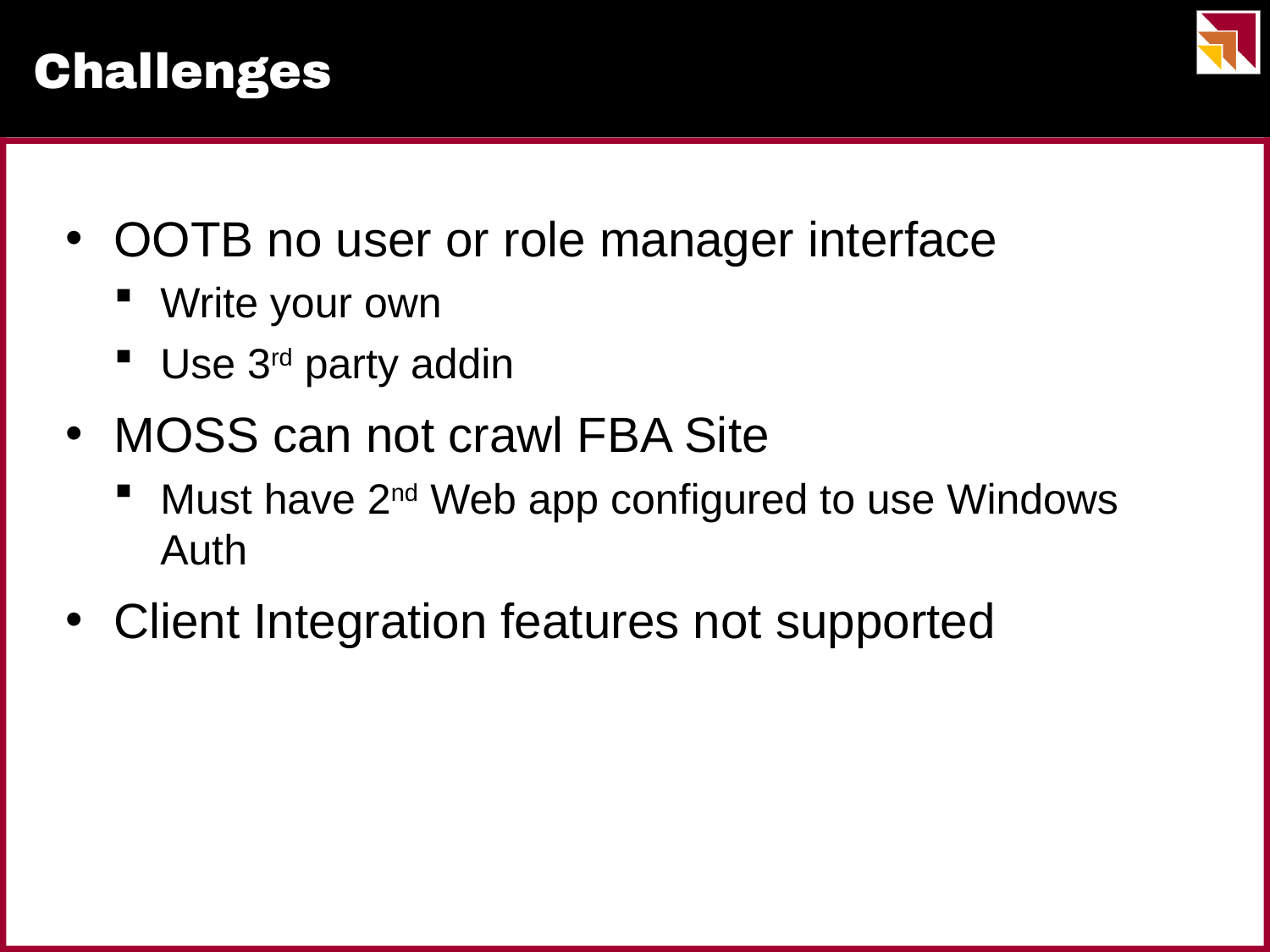

# Challenges
OOTB no user or role manager interface
Write your own
Use 3rd party addin
MOSS can not crawl FBA Site
Must have 2nd Web app configured to use Windows Auth
Client Integration features not supported